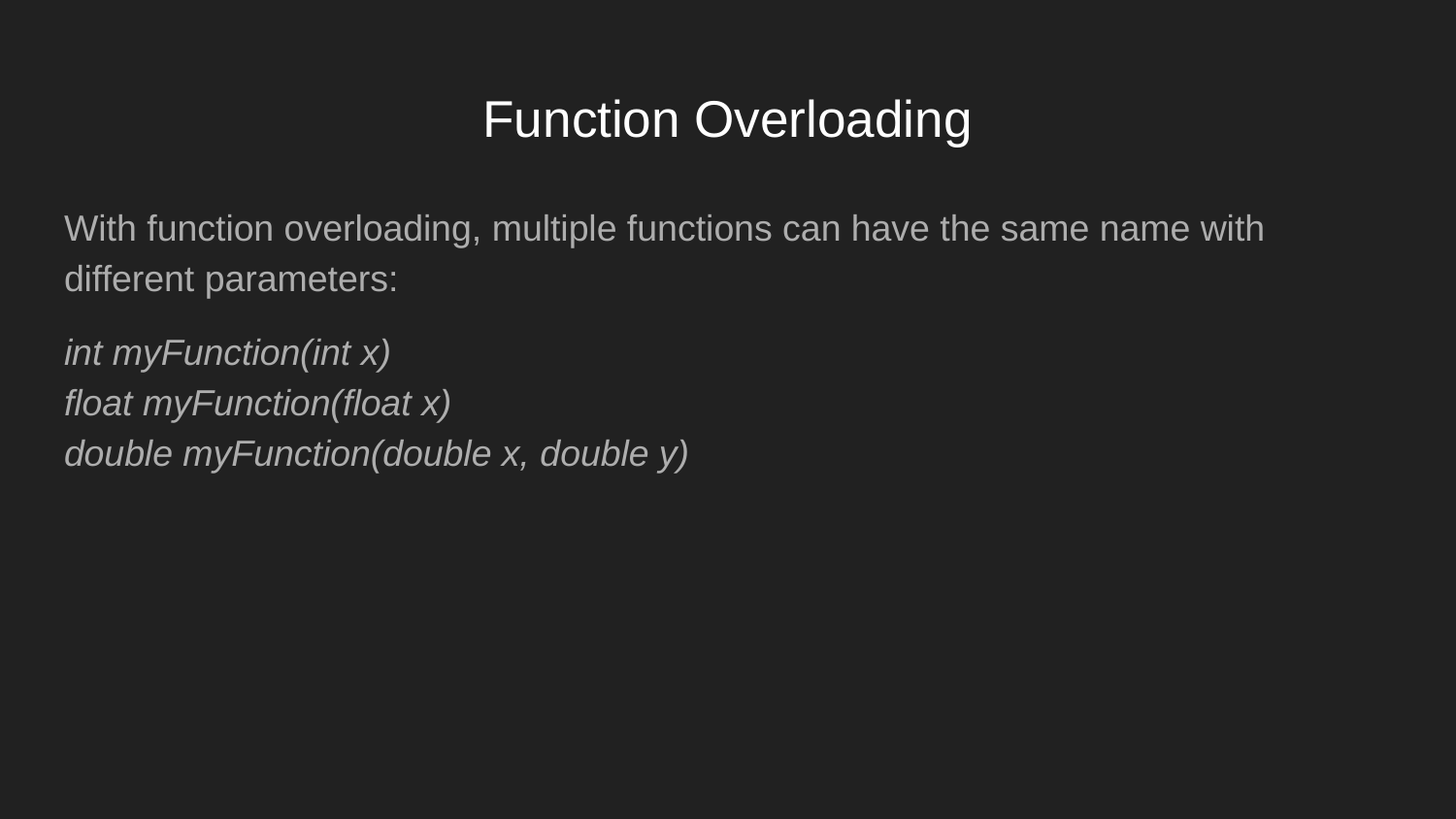

# Function Overloading
With function overloading, multiple functions can have the same name with different parameters:
int myFunction(int x)
float myFunction(float x)
double myFunction(double x, double y)